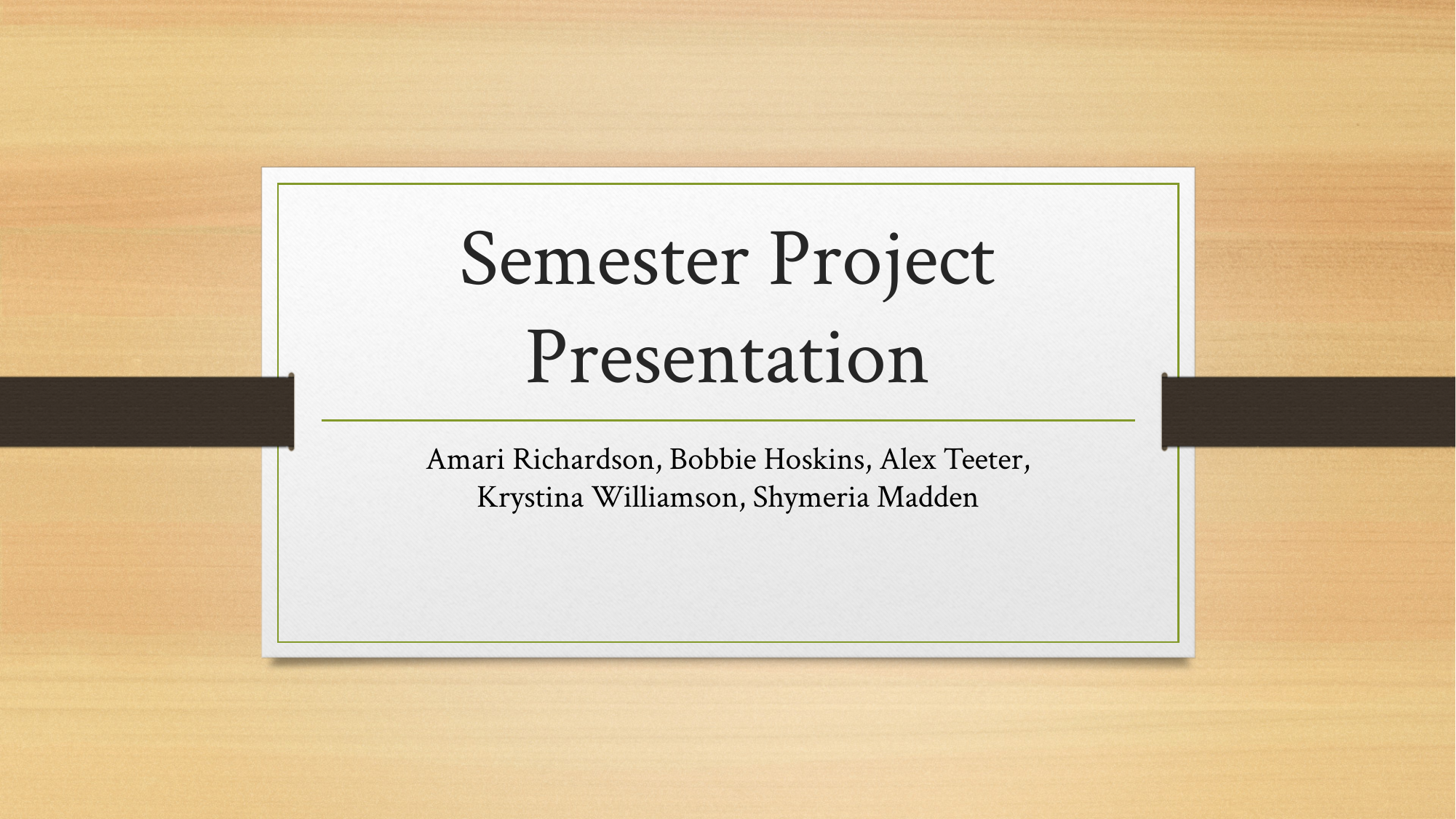

# Semester Project Presentation
Amari Richardson, Bobbie Hoskins, Alex Teeter, Krystina Williamson, Shymeria Madden